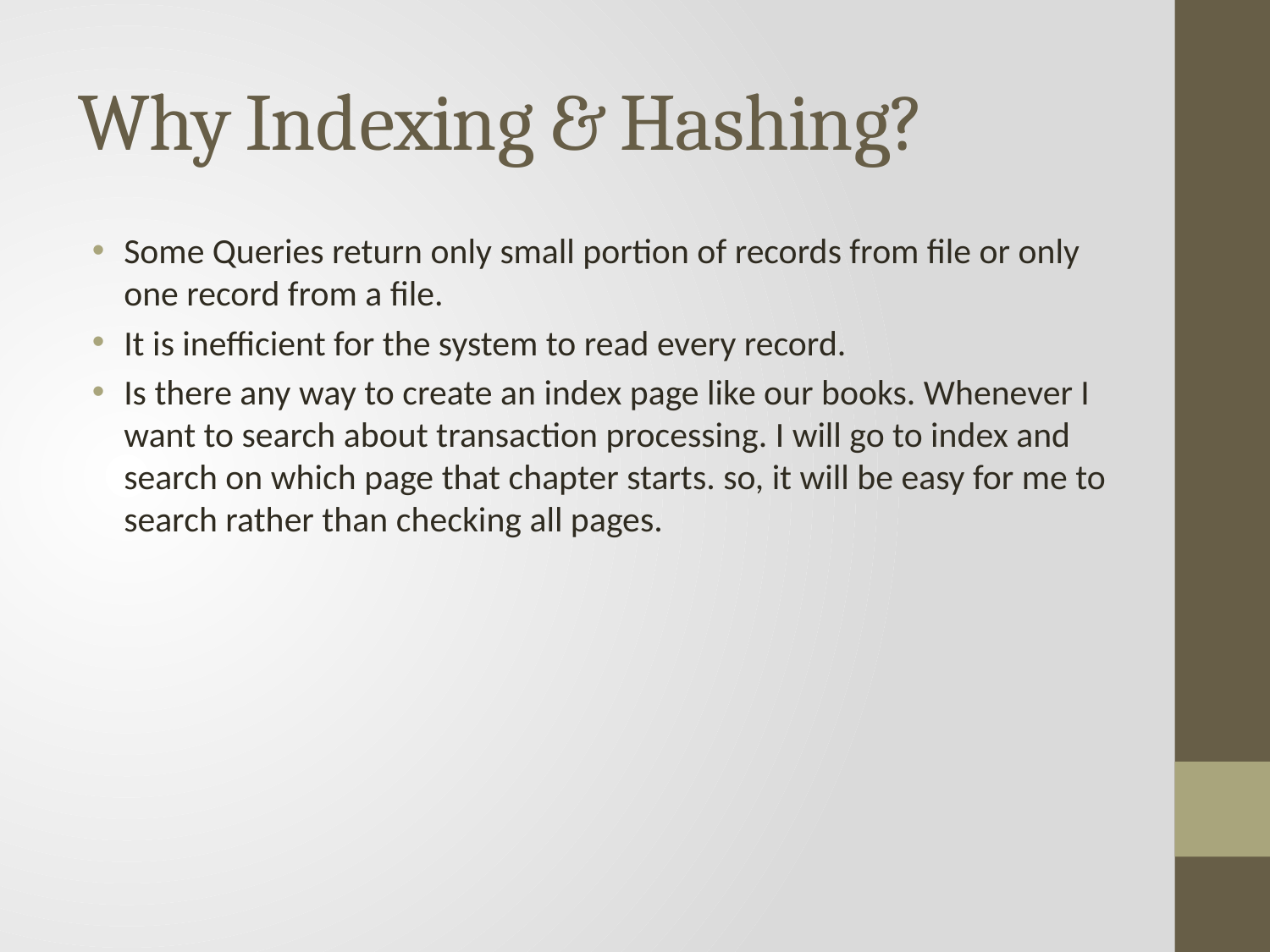

# Why Indexing & Hashing?
Some Queries return only small portion of records from file or only one record from a file.
It is inefficient for the system to read every record.
Is there any way to create an index page like our books. Whenever I want to search about transaction processing. I will go to index and search on which page that chapter starts. so, it will be easy for me to search rather than checking all pages.